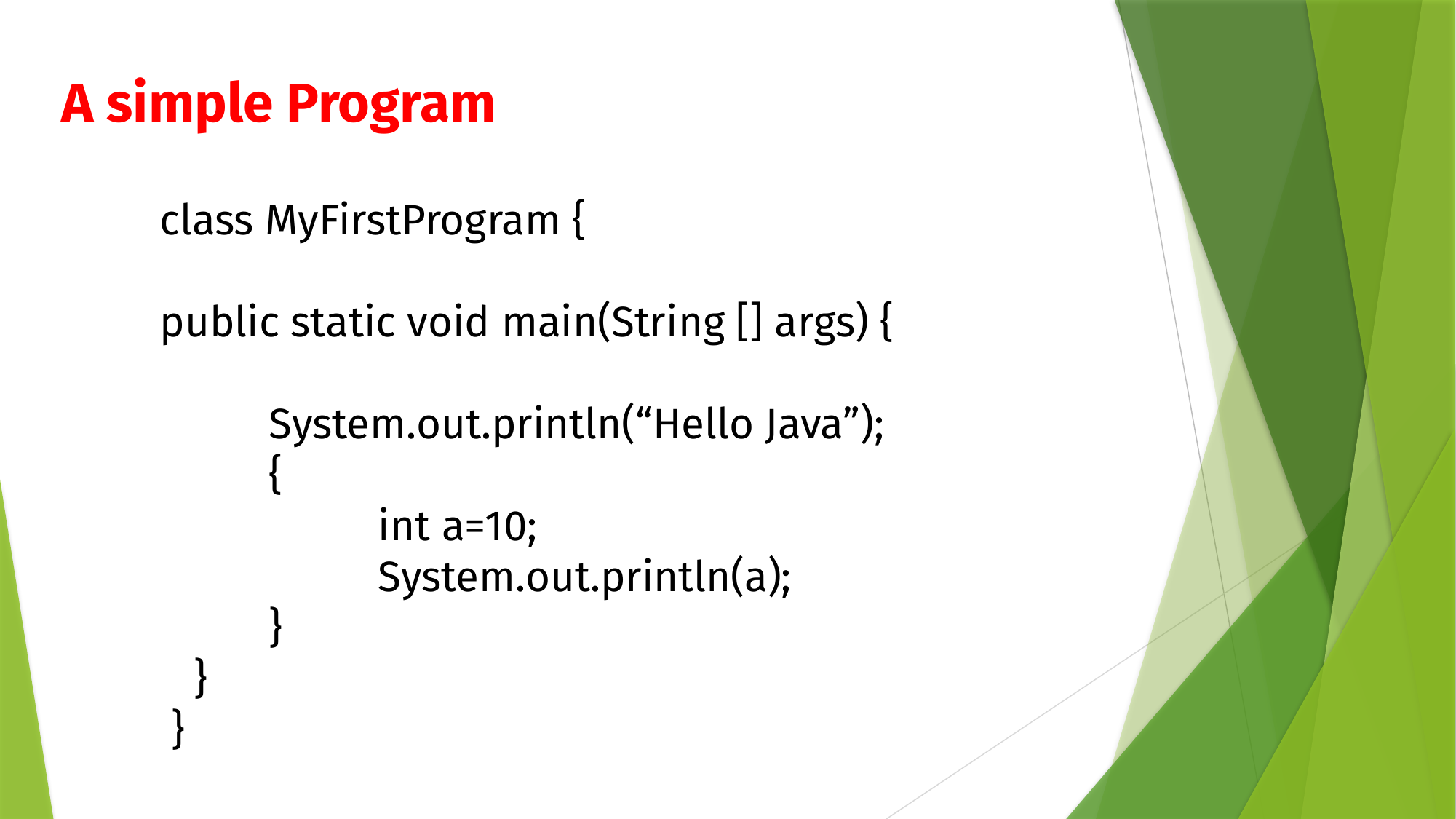

A simple Program
class MyFirstProgram {

public static void main(String [] args) {

	System.out.println(“Hello Java”);
	{
		int a=10;
		System.out.println(a);
	}
   }
 }